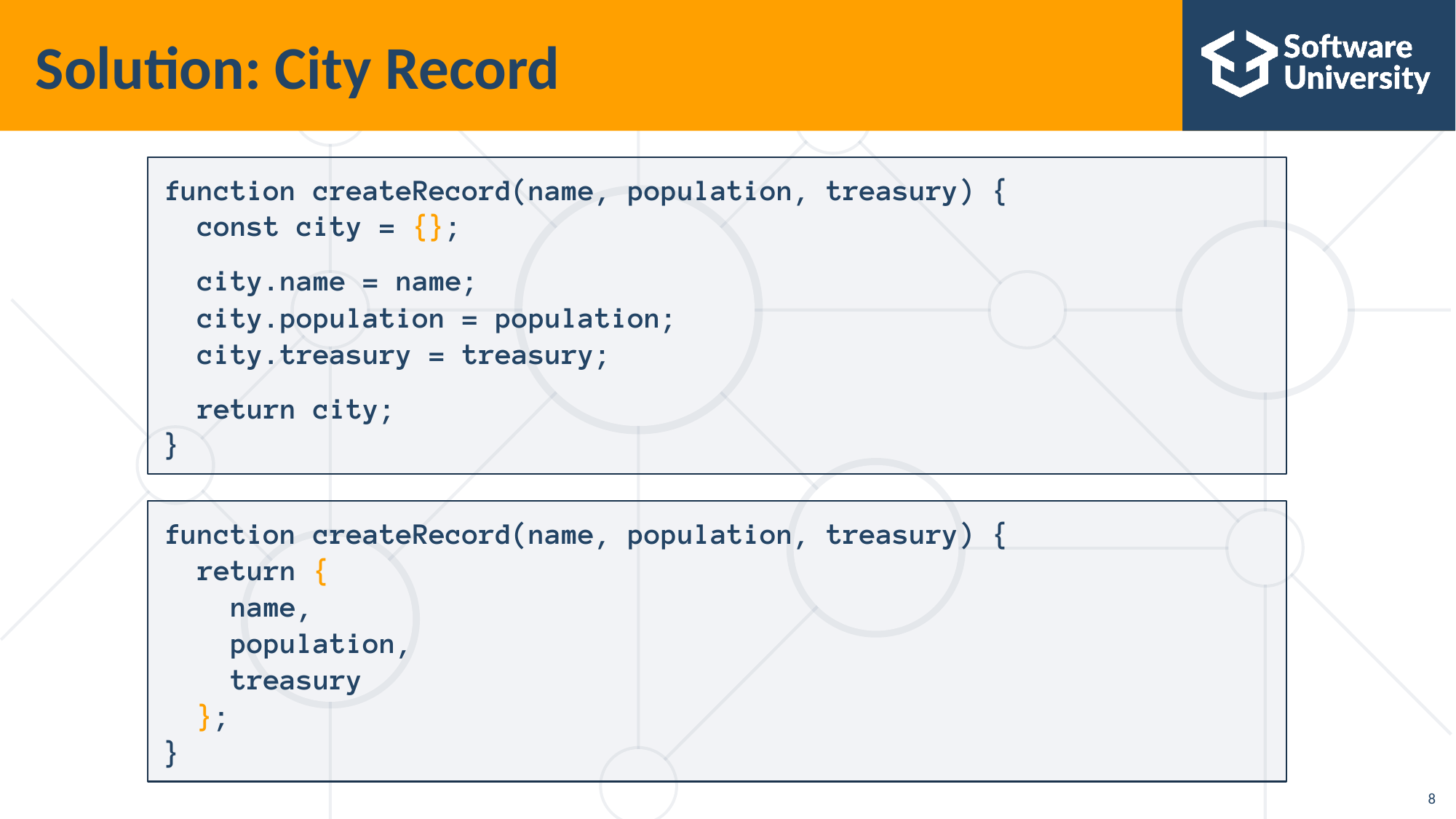

# Solution: City Record
function createRecord(name, population, treasury) {
  const city = {};
  city.name = name;
  city.population = population;
  city.treasury = treasury;
  return city;
}
function createRecord(name, population, treasury) {
  return {
    name,
    population,
    treasury
  };
}
8